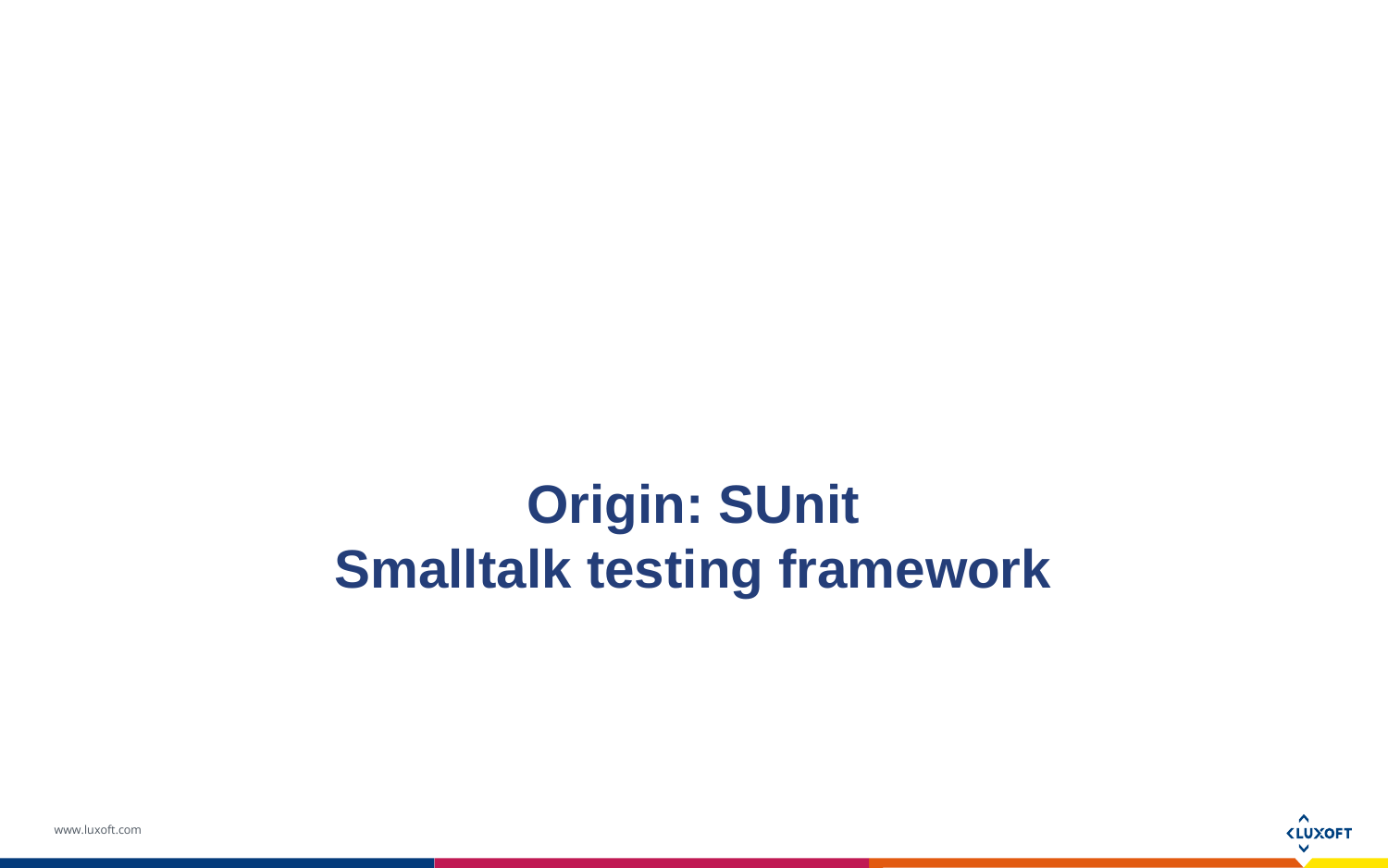

1
2
# Origin: SUnit Smalltalk testing framework
3